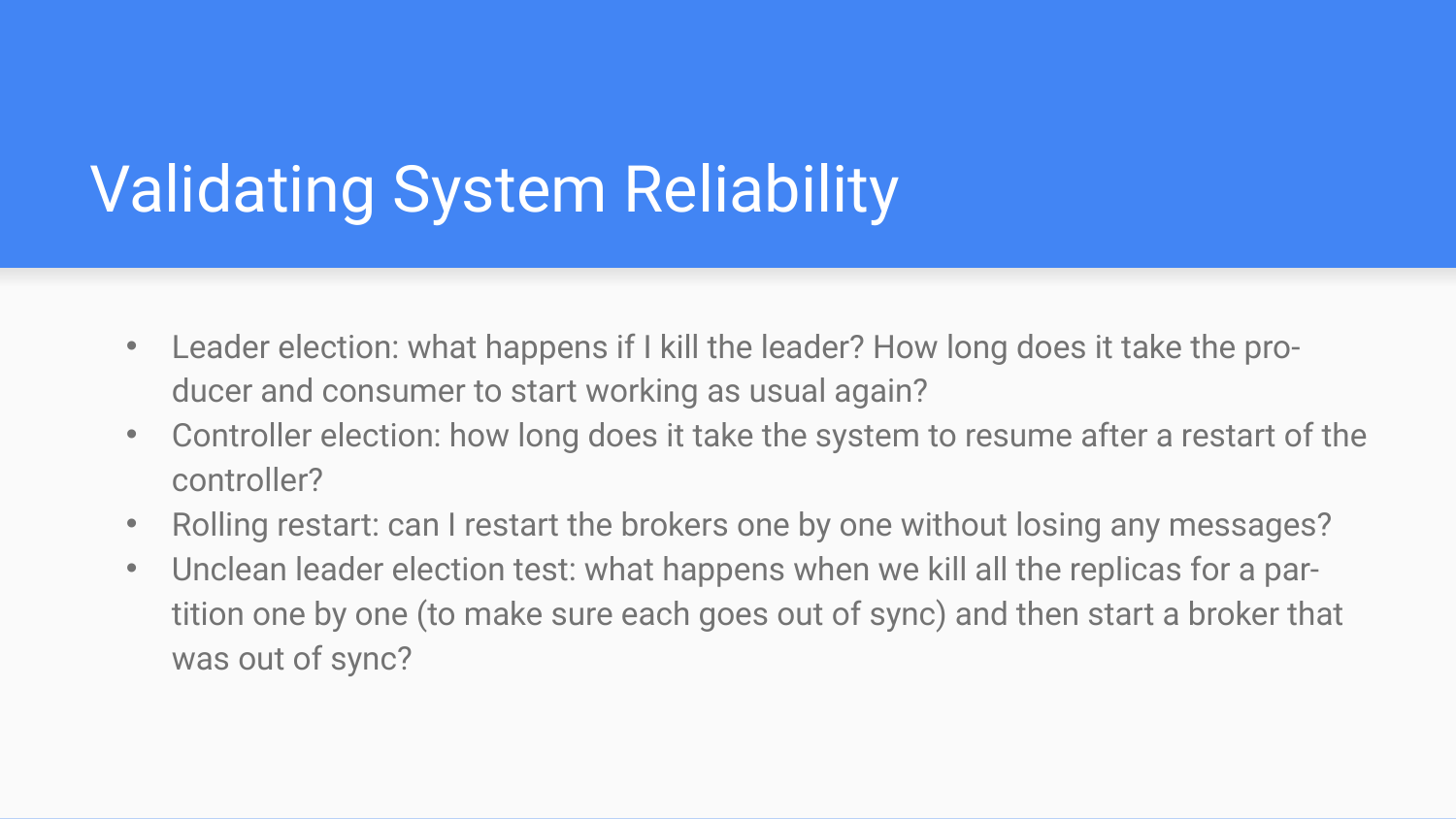

# Validating System Reliability
Leader election: what happens if I kill the leader? How long does it take the pro‐ducer and consumer to start working as usual again?
Controller election: how long does it take the system to resume after a restart of the controller?
Rolling restart: can I restart the brokers one by one without losing any messages?
Unclean leader election test: what happens when we kill all the replicas for a par‐tition one by one (to make sure each goes out of sync) and then start a broker that was out of sync?